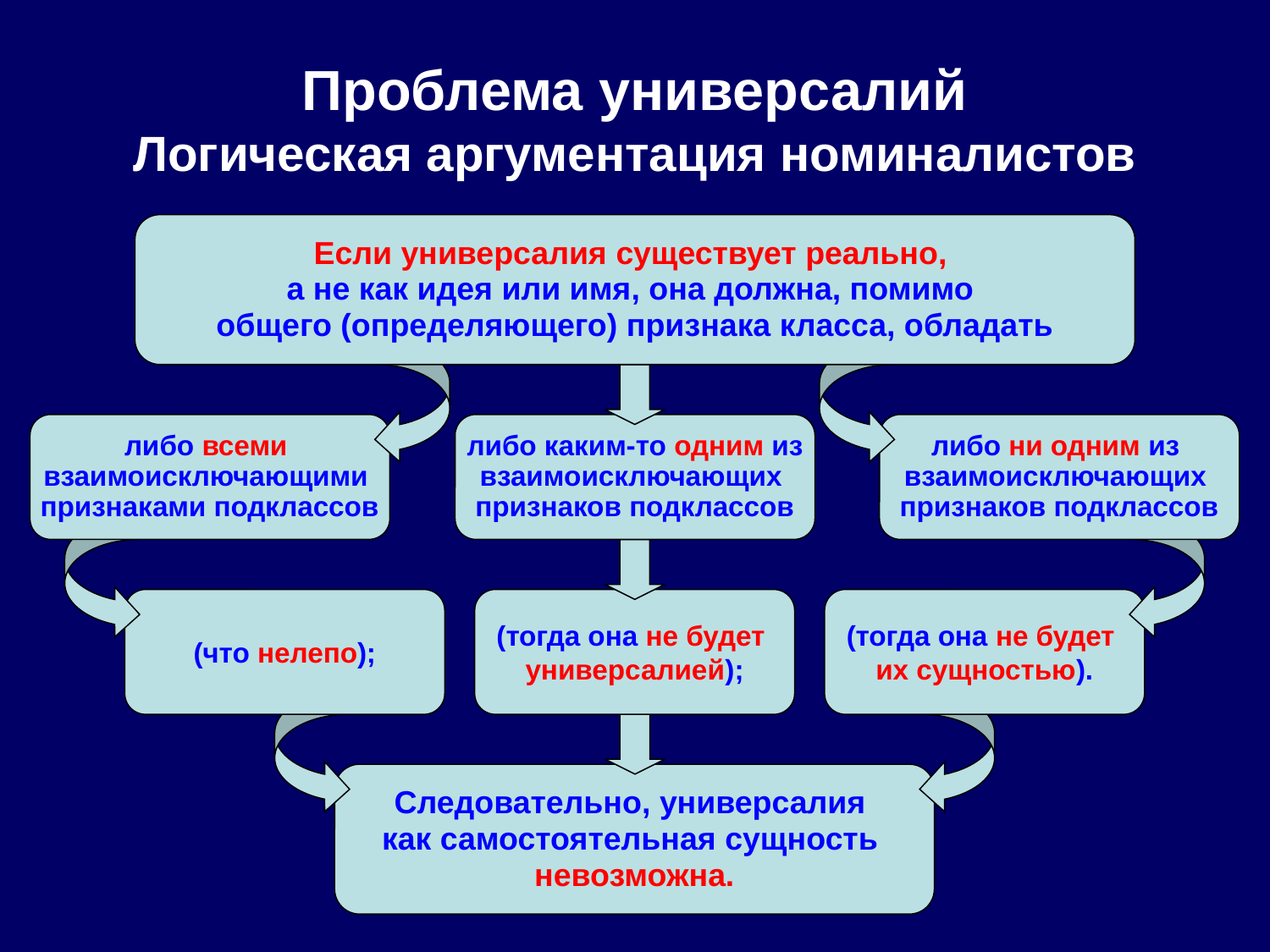

# Проблема универсалий Логическая аргументация номиналистов
Если универсалия существует реально,
а не как идея или имя, она должна, помимо
общего (определяющего) признака класса, обладать

либо всеми
взаимоисключающими
признаками подклассов
либо каким-то одним из взаимоисключающих
признаков подклассов
либо ни одним из
взаимоисключающих
признаков подклассов

(что нелепо);
(тогда она не будет
универсалией);
(тогда она не будет
их сущностью).

Следовательно, универсалия
как самостоятельная сущность
невозможна.